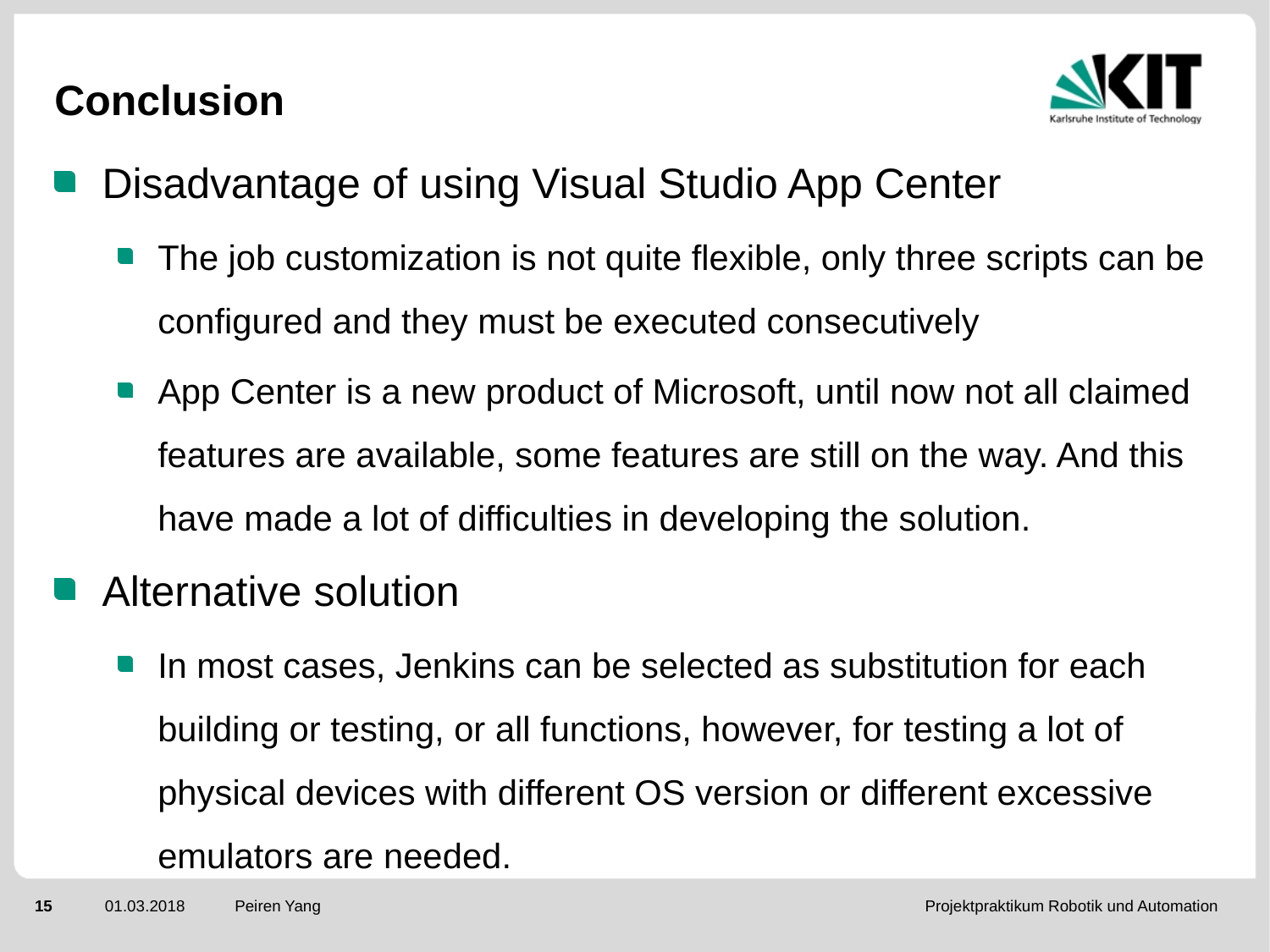

# Conclusion
Disadvantage of using Visual Studio App Center
The job customization is not quite flexible, only three scripts can be configured and they must be executed consecutively
App Center is a new product of Microsoft, until now not all claimed features are available, some features are still on the way. And this have made a lot of difficulties in developing the solution.
Alternative solution
In most cases, Jenkins can be selected as substitution for each building or testing, or all functions, however, for testing a lot of physical devices with different OS version or different excessive emulators are needed.
Peiren Yang